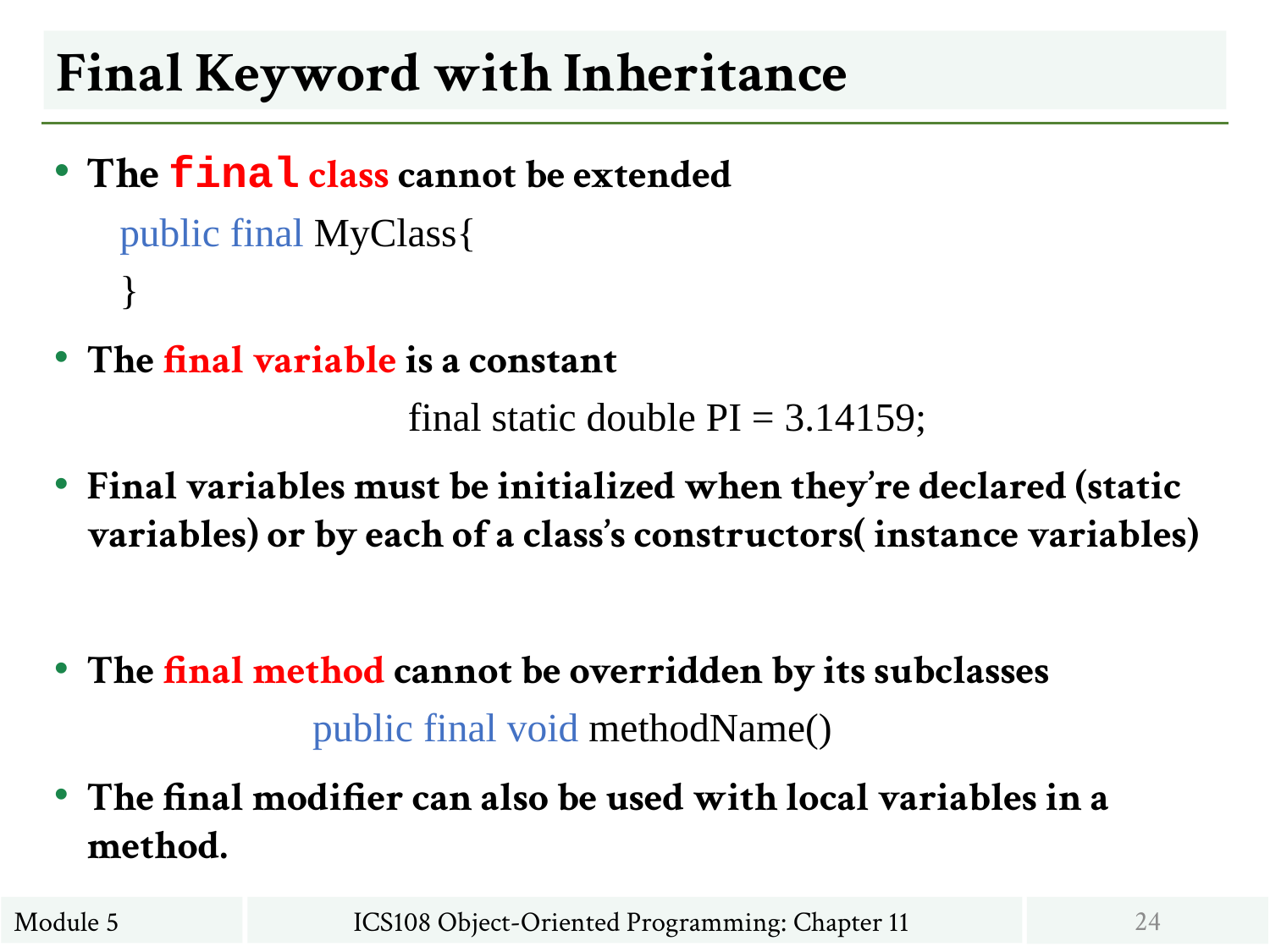

# Final Keyword with Inheritance
The final class cannot be extended
		public final MyClass{
		}
The final variable is a constant
final static double PI = 3.14159;
Final variables must be initialized when they’re declared (static variables) or by each of a class’s constructors( instance variables)

The final method cannot be overridden by its subclasses
                   public final void methodName()
The final modifier can also be used with local variables in a method.
24